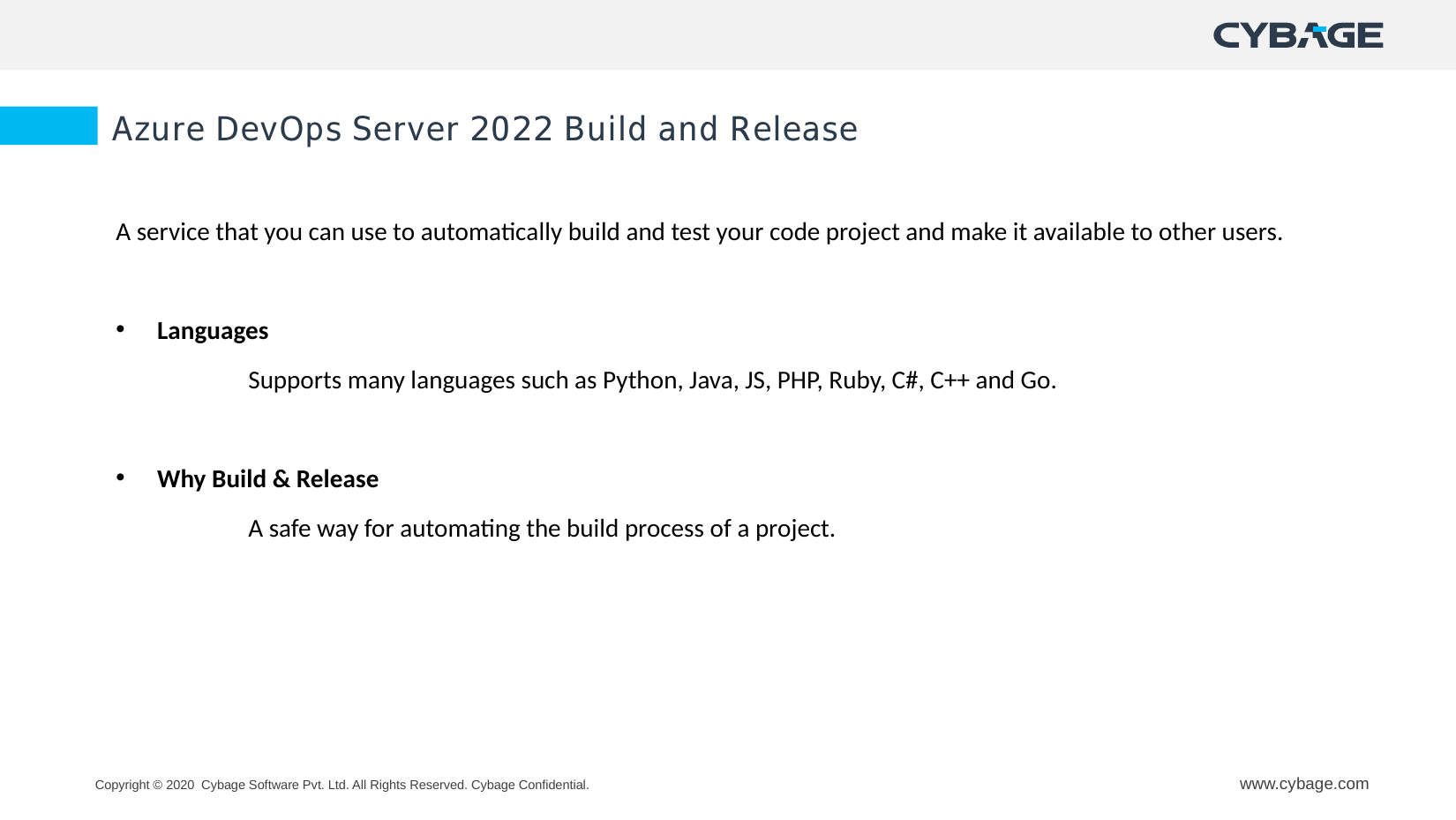

Azure DevOps Server 2022 Build and Release

A service that you can use to automatically build and test your code project and make it available to other users.

Languages
	Supports many languages such as Python, Java, JS, PHP, Ruby, C#, C++ and Go.

Why Build & Release
	A safe way for automating the build process of a project.